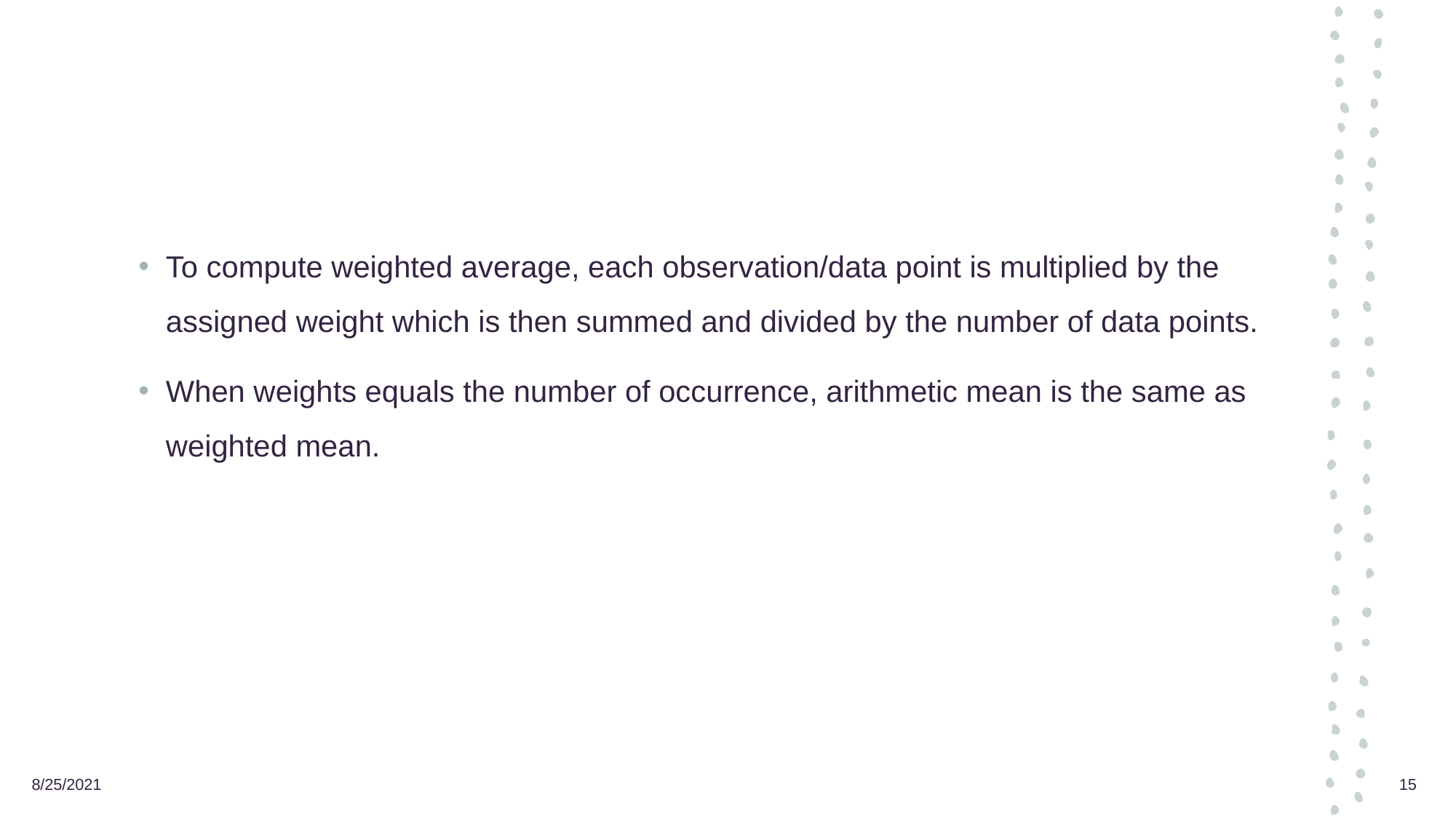

#
To compute weighted average, each observation/data point is multiplied by the assigned weight which is then summed and divided by the number of data points.
When weights equals the number of occurrence, arithmetic mean is the same as weighted mean.
8/25/2021
15